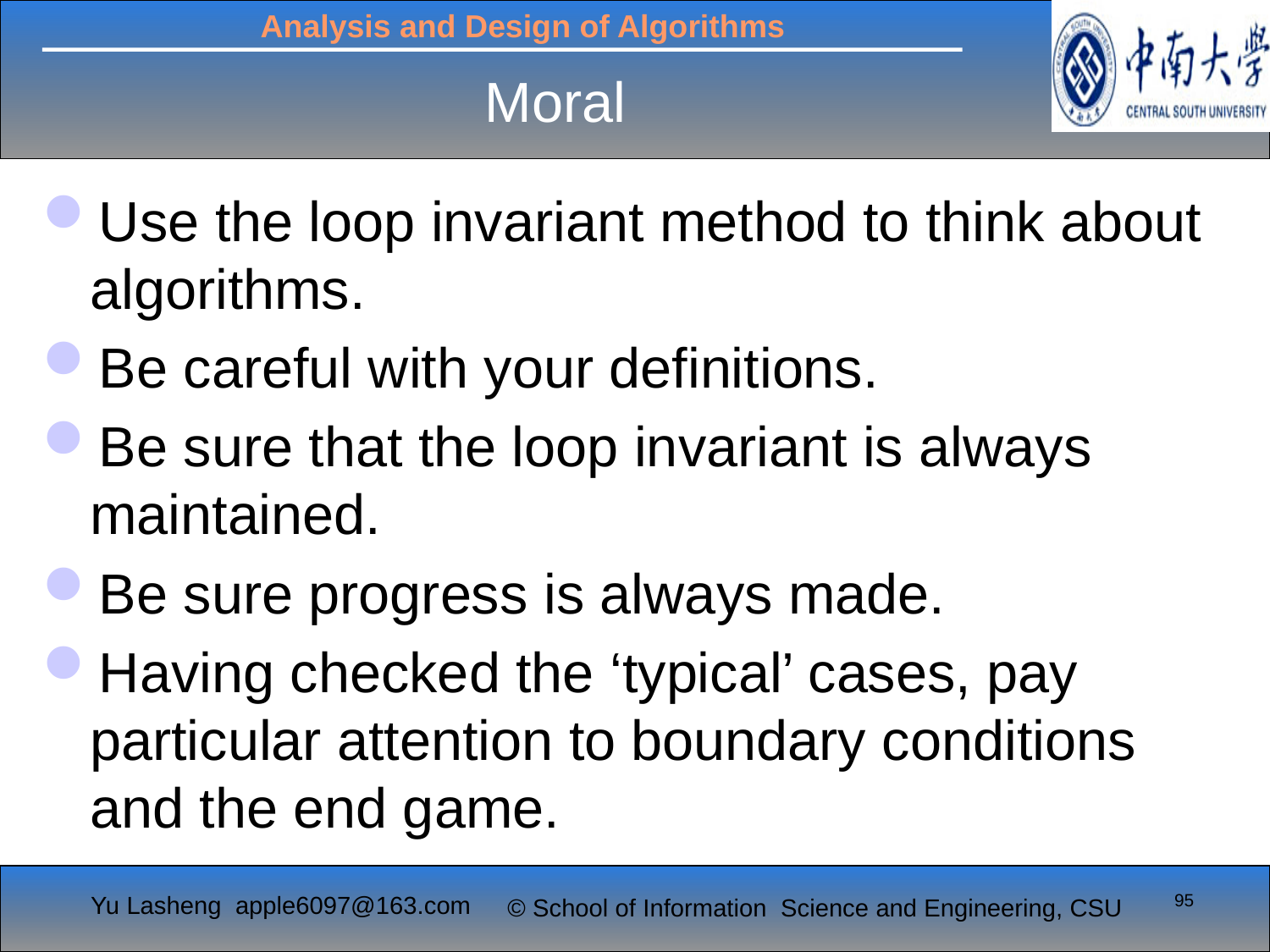

# Moral
Use the loop invariant method to think about algorithms.
Be careful with your definitions.
Be sure that the loop invariant is always maintained.
Be sure progress is always made.
Having checked the ‘typical’ cases, pay particular attention to boundary conditions and the end game.
95